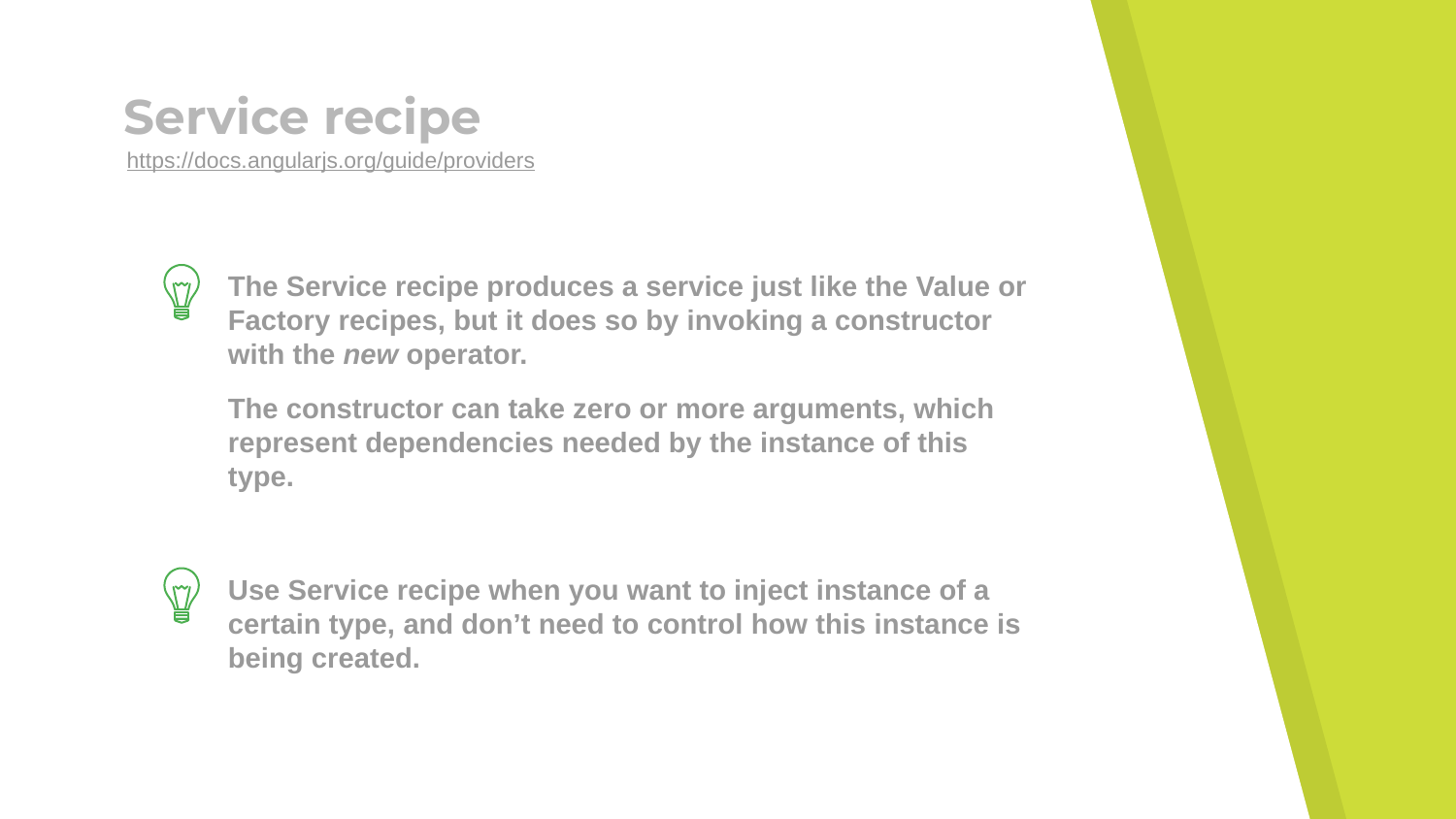

# Service recipe
https://docs.angularjs.org/guide/providers
The Service recipe produces a service just like the Value or Factory recipes, but it does so by invoking a constructor with the new operator.
The constructor can take zero or more arguments, which represent dependencies needed by the instance of this type.

Use Service recipe when you want to inject instance of a certain type, and don’t need to control how this instance is being created.